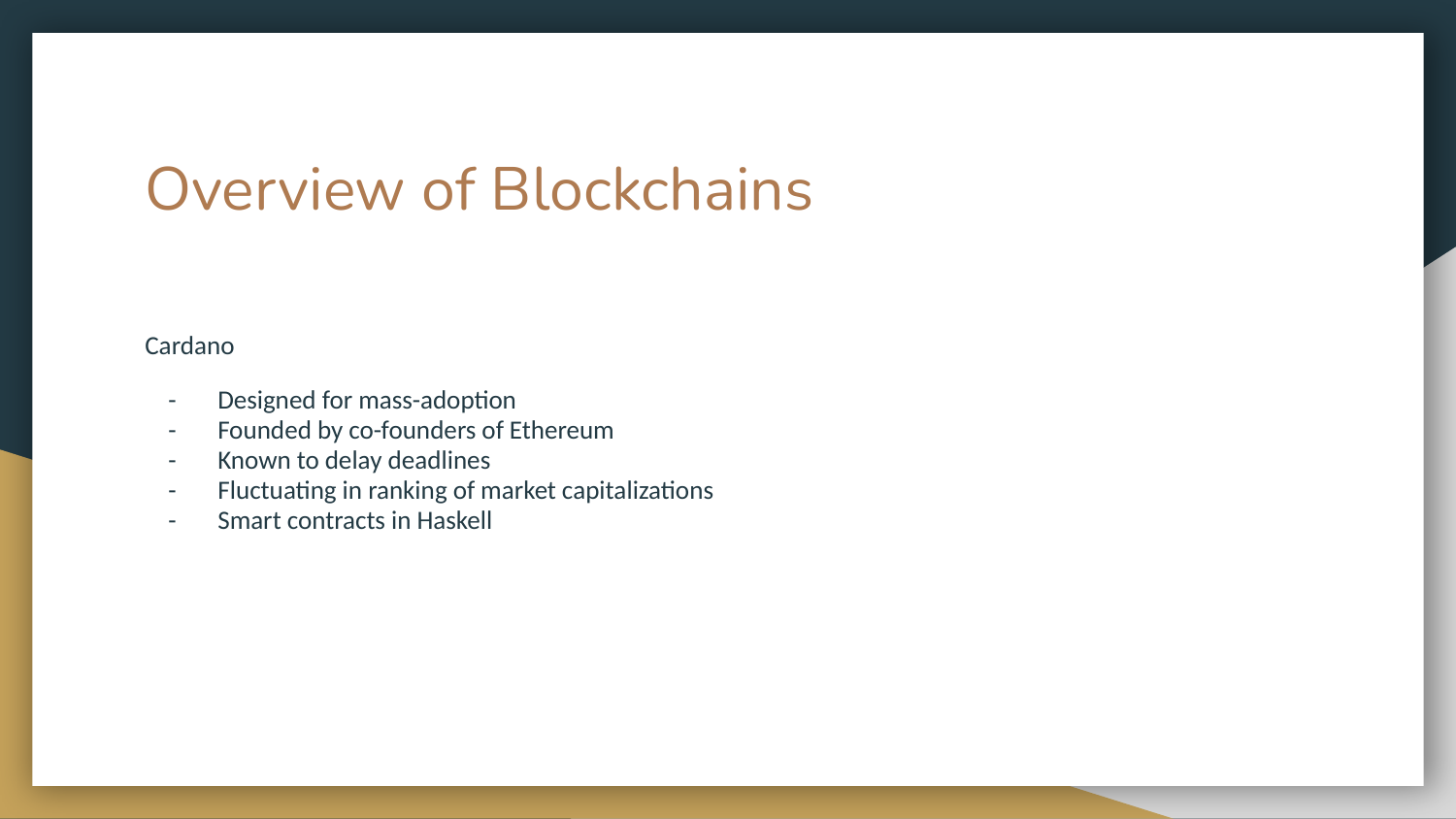

# Overview of Blockchains

Cardano
Designed for mass-adoption
Founded by co-founders of Ethereum
Known to delay deadlines
Fluctuating in ranking of market capitalizations
Smart contracts in Haskell